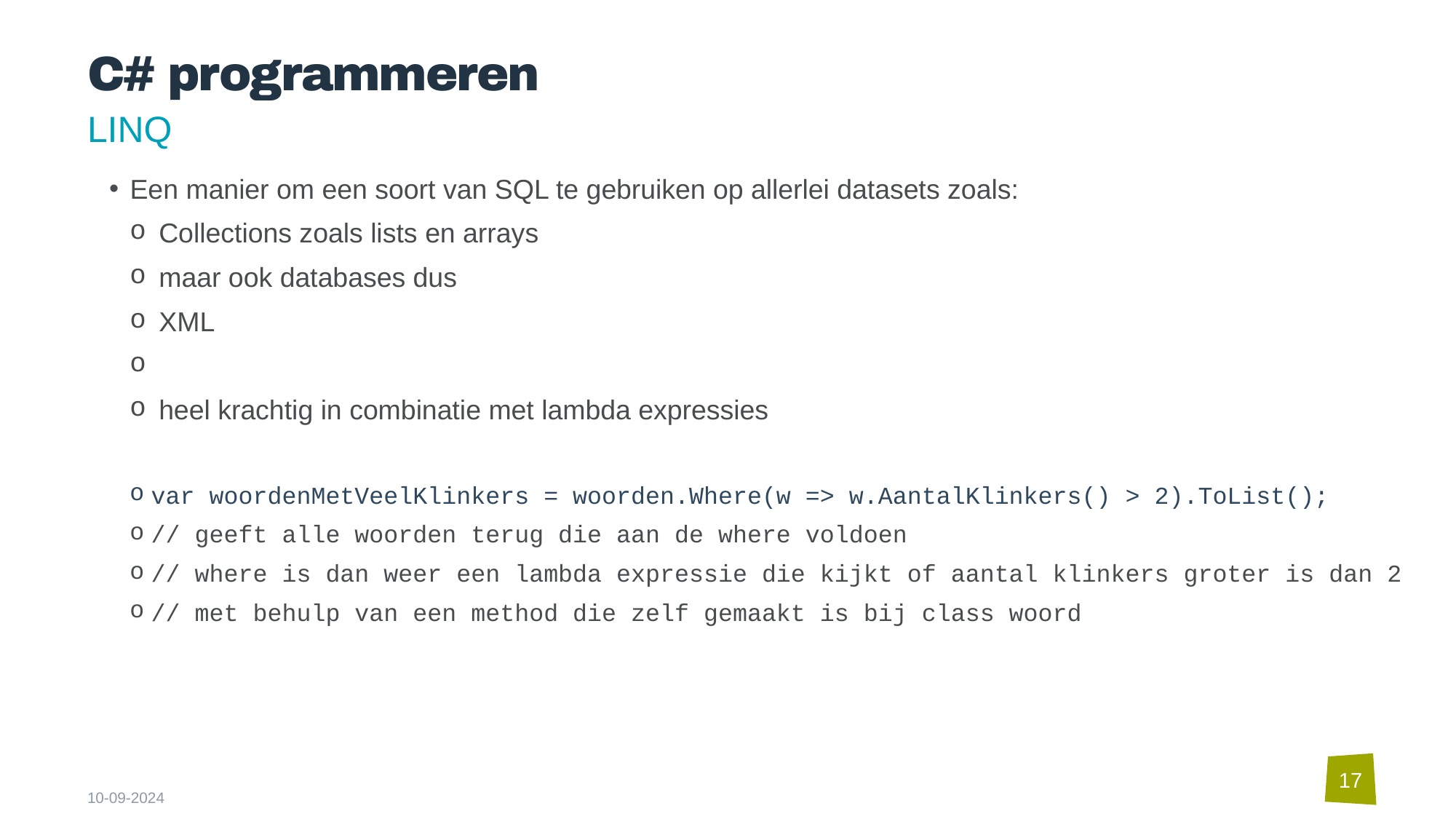

# C# programmeren
LINQ
Een manier om een soort van SQL te gebruiken op allerlei datasets zoals:
 Collections zoals lists en arrays
 maar ook databases dus
 XML

 heel krachtig in combinatie met lambda expressies

var woordenMetVeelKlinkers = woorden.Where(w => w.AantalKlinkers() > 2).ToList();
// geeft alle woorden terug die aan de where voldoen
// where is dan weer een lambda expressie die kijkt of aantal klinkers groter is dan 2
// met behulp van een method die zelf gemaakt is bij class woord

17
10-09-2024